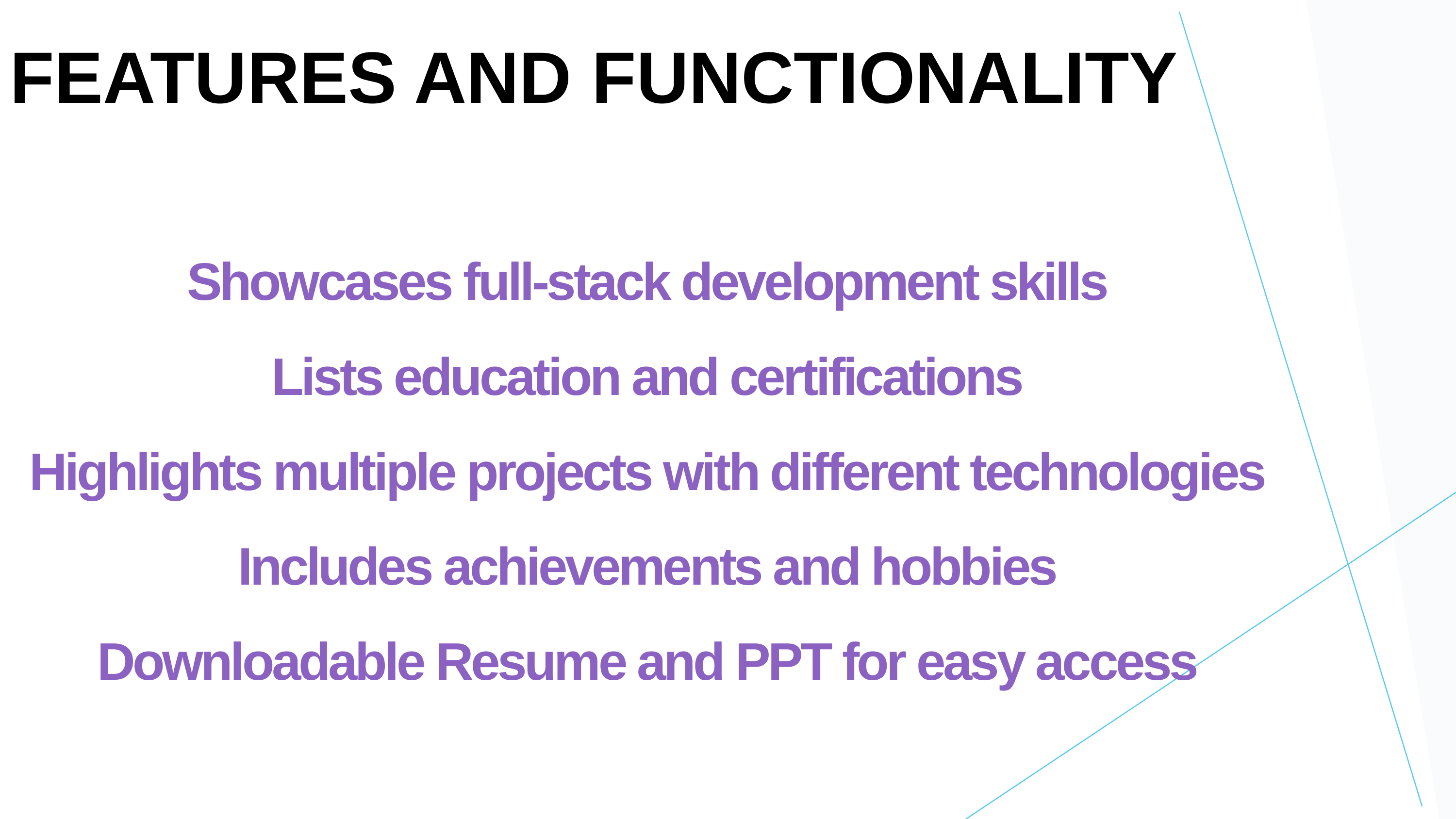

FEATURES AND FUNCTIONALITY
Showcases full-stack development skills

Lists education and certifications

Highlights multiple projects with different technologies

Includes achievements and hobbies

Downloadable Resume and PPT for easy access